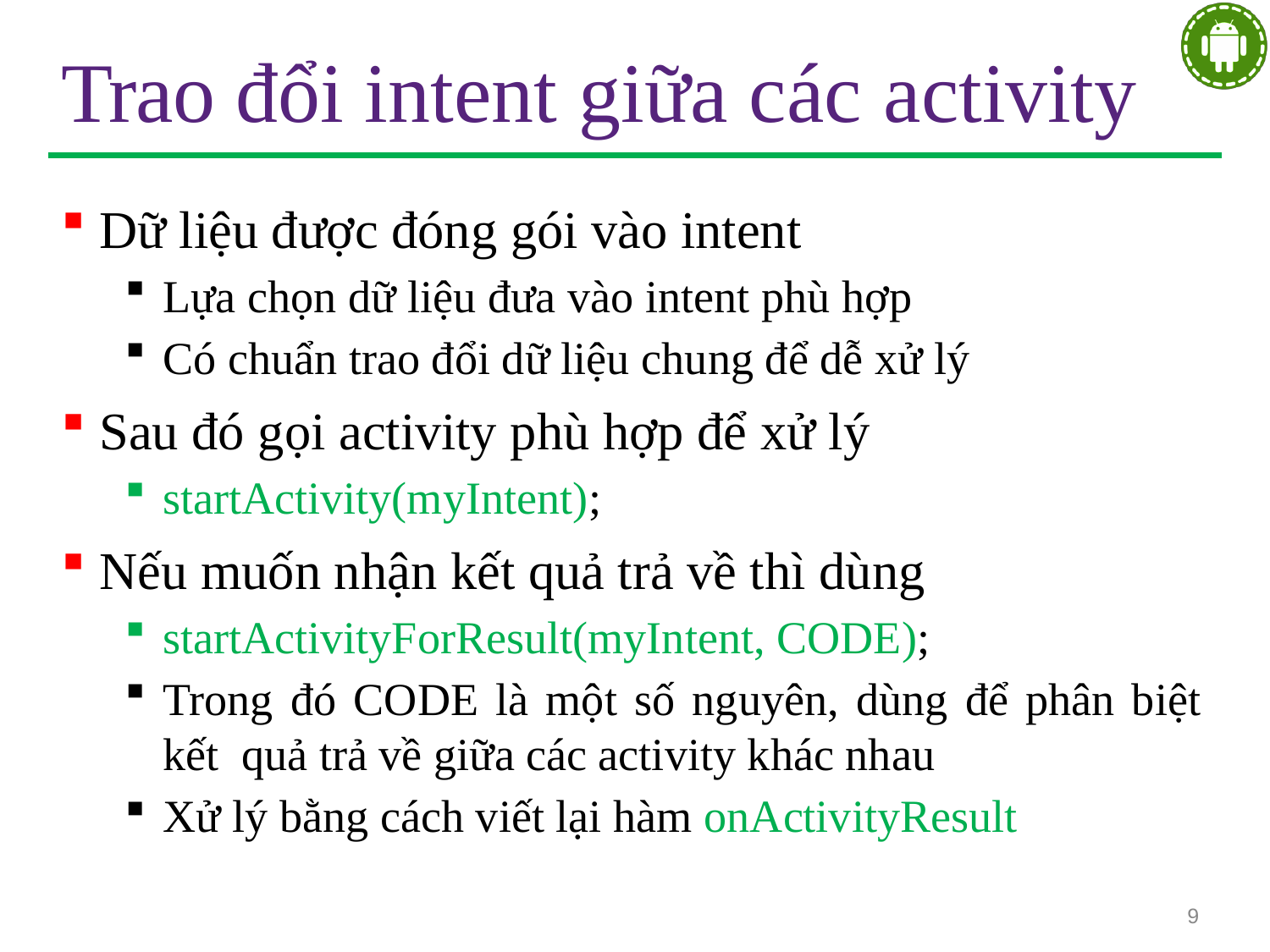

# Trao đổi intent giữa các activity
Dữ liệu được đóng gói vào intent
Lựa chọn dữ liệu đưa vào intent phù hợp
Có chuẩn trao đổi dữ liệu chung để dễ xử lý
Sau đó gọi activity phù hợp để xử lý
startActivity(myIntent);
Nếu muốn nhận kết quả trả về thì dùng
startActivityForResult(myIntent, CODE);
Trong đó CODE là một số nguyên, dùng để phân biệt kết  quả trả về giữa các activity khác nhau
Xử lý bằng cách viết lại hàm onActivityResult
9